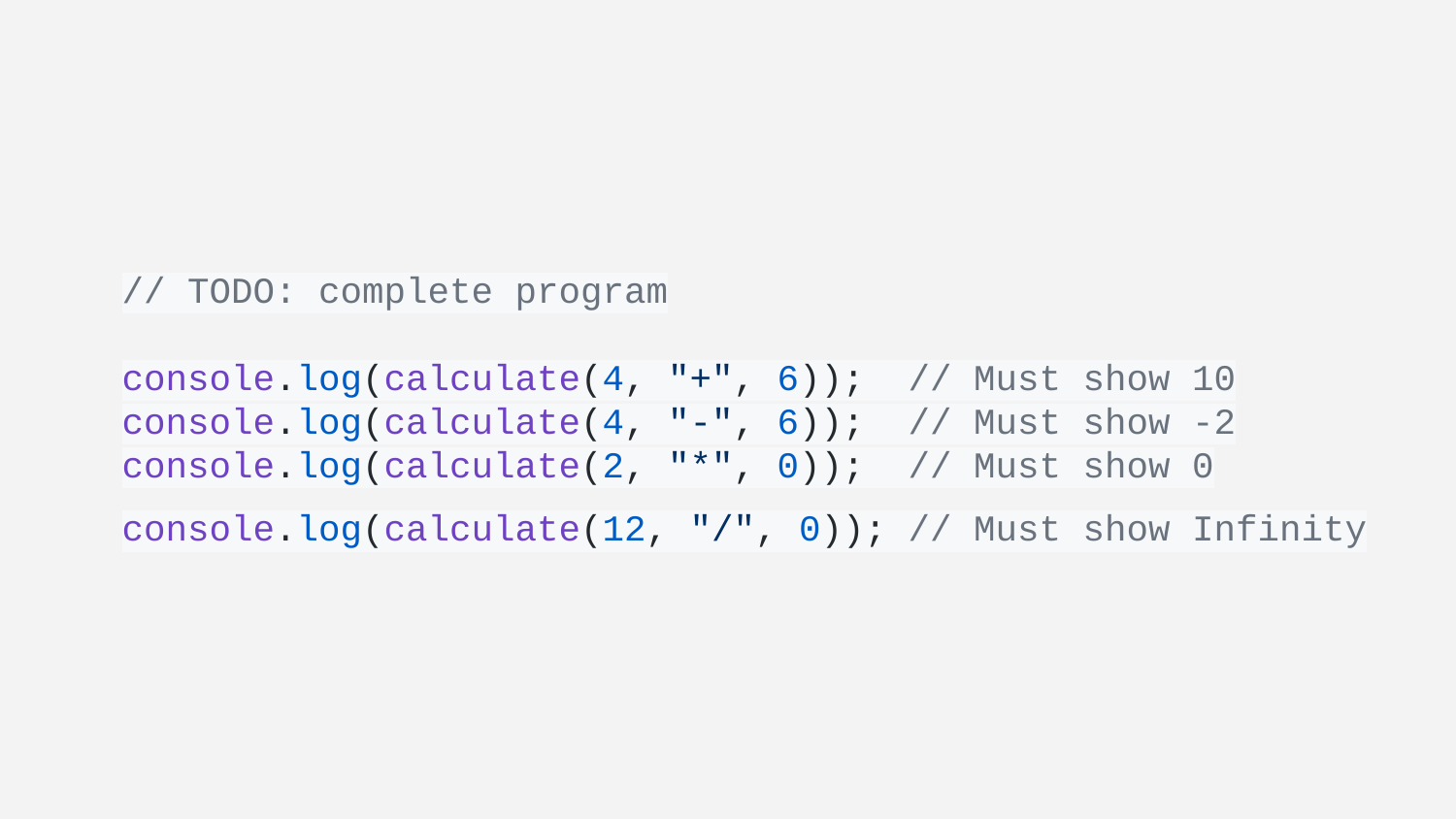

# // TODO: complete program

console.log(calculate(4, "+", 6));  // Must show 10
console.log(calculate(4, "-", 6));  // Must show -2
console.log(calculate(2, "*", 0));  // Must show 0
console.log(calculate(12, "/", 0)); // Must show Infinity